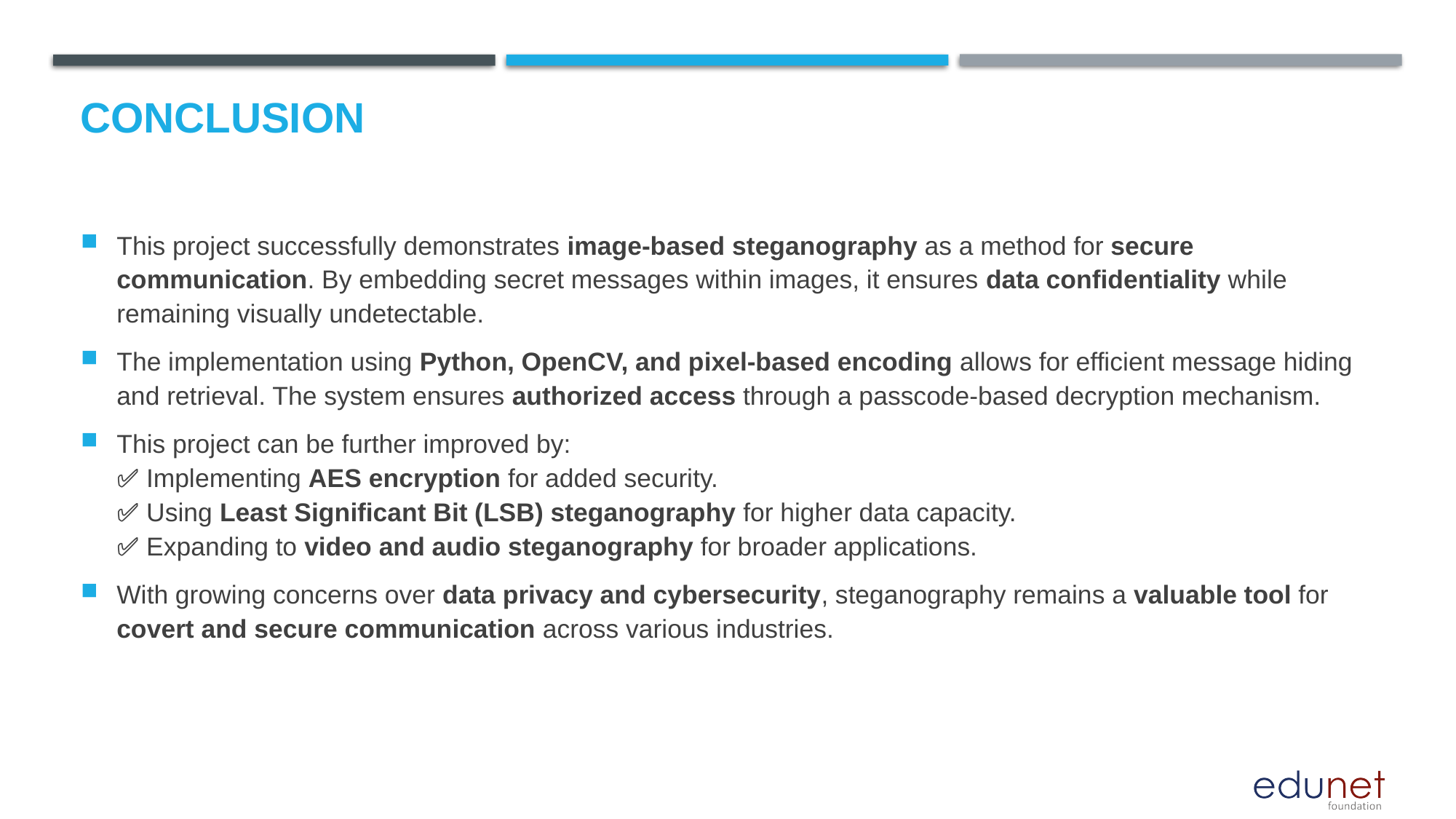

# Conclusion
This project successfully demonstrates image-based steganography as a method for secure communication. By embedding secret messages within images, it ensures data confidentiality while remaining visually undetectable.
The implementation using Python, OpenCV, and pixel-based encoding allows for efficient message hiding and retrieval. The system ensures authorized access through a passcode-based decryption mechanism.
This project can be further improved by:
✅ Implementing AES encryption for added security.
✅ Using Least Significant Bit (LSB) steganography for higher data capacity.
✅ Expanding to video and audio steganography for broader applications.
With growing concerns over data privacy and cybersecurity, steganography remains a valuable tool for covert and secure communication across various industries.